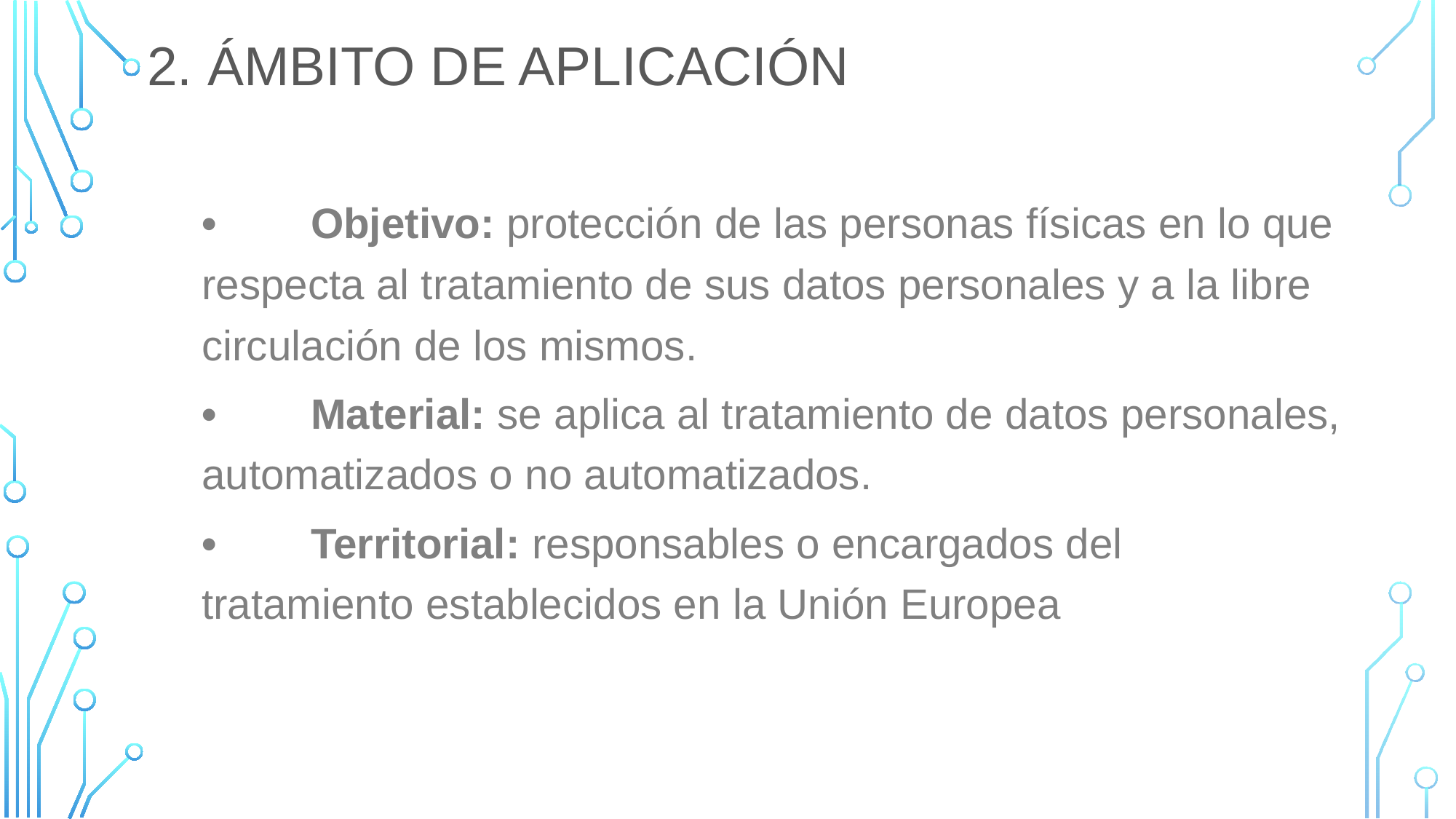

# 2. Ámbito de aplicación

•	Objetivo: protección de las personas físicas en lo que respecta al tratamiento de sus datos personales y a la libre circulación de los mismos.
•	Material: se aplica al tratamiento de datos personales, automatizados o no automatizados.
•	Territorial: responsables o encargados del tratamiento establecidos en la Unión Europea